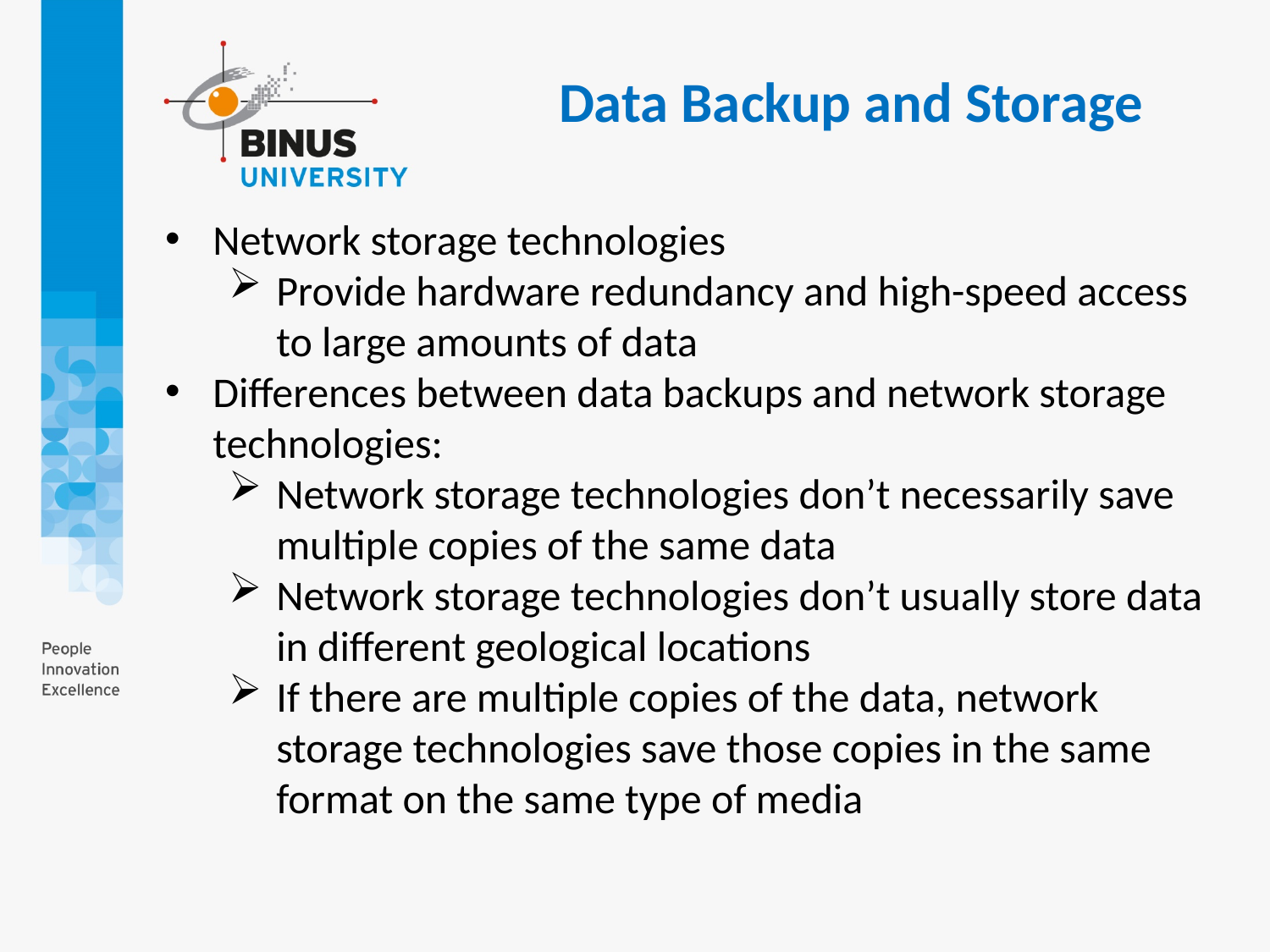

Data Backup and Storage
Network storage technologies
Provide hardware redundancy and high-speed access to large amounts of data
Differences between data backups and network storage technologies:
Network storage technologies don’t necessarily save multiple copies of the same data
Network storage technologies don’t usually store data in different geological locations
If there are multiple copies of the data, network storage technologies save those copies in the same format on the same type of media